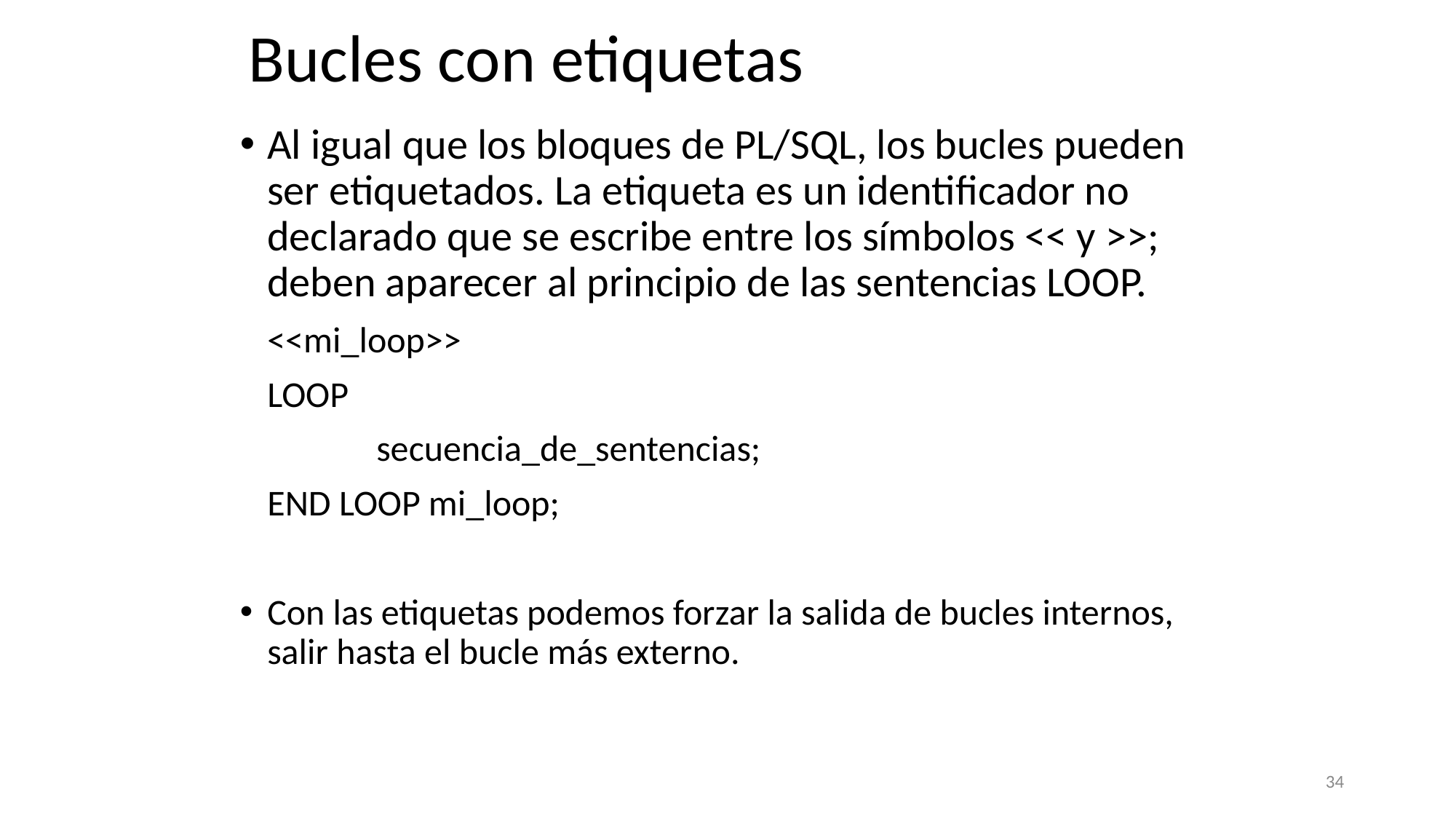

# Bucles con etiquetas
Al igual que los bloques de PL/SQL, los bucles pueden ser etiquetados. La etiqueta es un identificador no declarado que se escribe entre los símbolos << y >>; deben aparecer al principio de las sentencias LOOP.
	<<mi_loop>>
	LOOP
		secuencia_de_sentencias;
	END LOOP mi_loop;

Con las etiquetas podemos forzar la salida de bucles internos, salir hasta el bucle más externo.
34